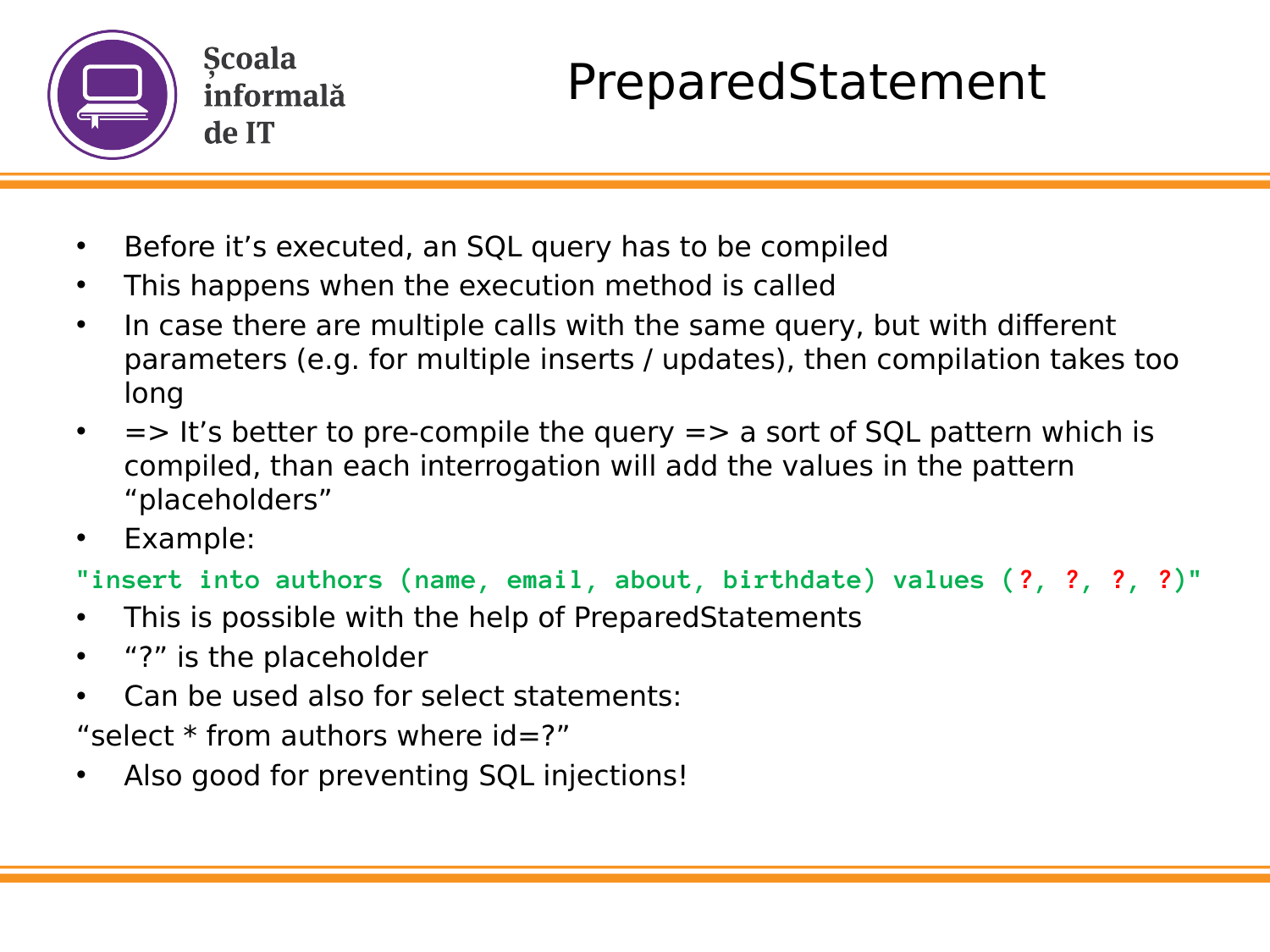

# PreparedStatement
Before it’s executed, an SQL query has to be compiled
This happens when the execution method is called
In case there are multiple calls with the same query, but with different parameters (e.g. for multiple inserts / updates), then compilation takes too long
=> It’s better to pre-compile the query => a sort of SQL pattern which is compiled, than each interrogation will add the values in the pattern “placeholders”
Example:
"insert into authors (name, email, about, birthdate) values (?, ?, ?, ?)"
This is possible with the help of PreparedStatements
“?” is the placeholder
Can be used also for select statements:
“select * from authors where id=?”
Also good for preventing SQL injections!